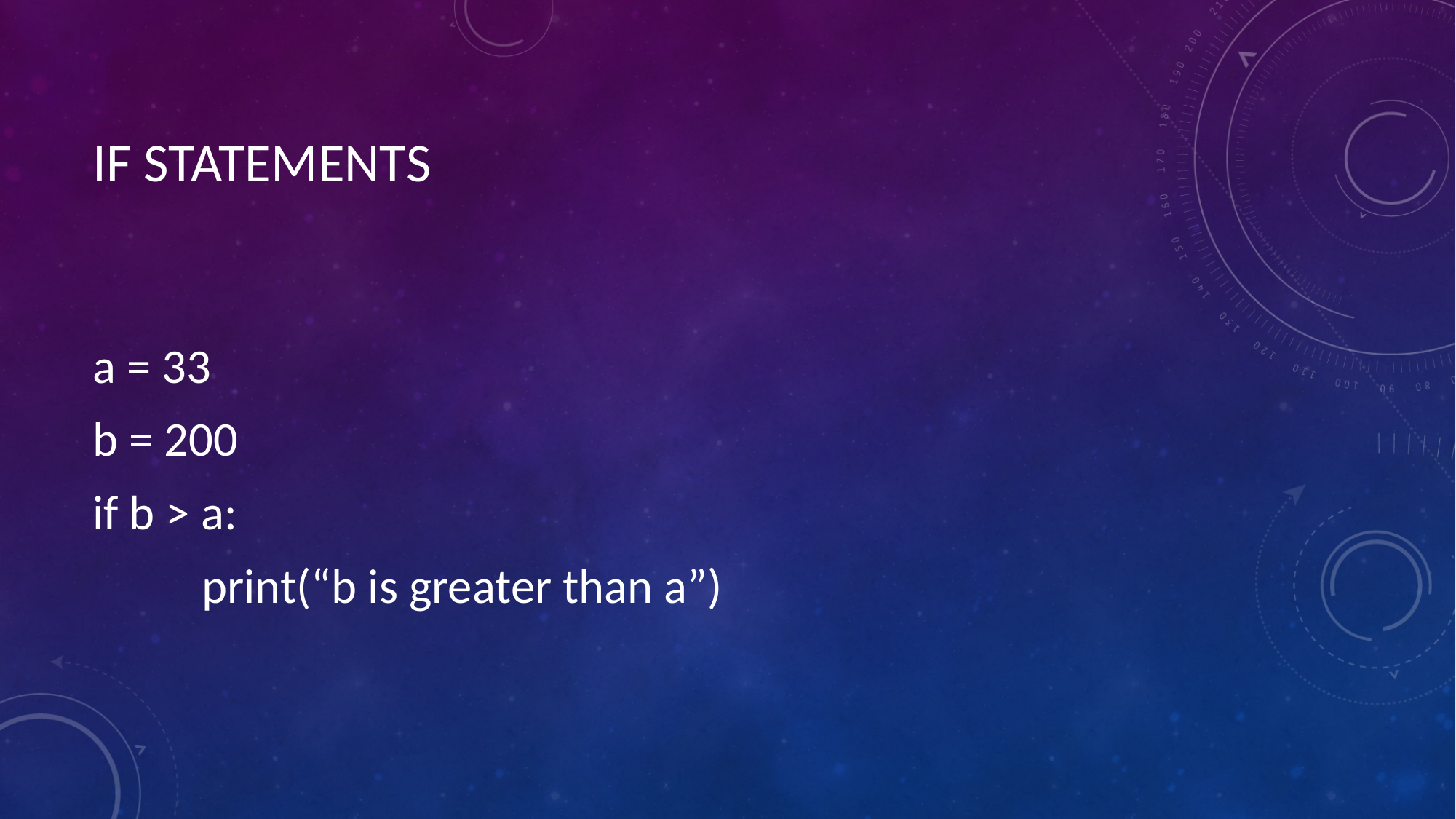

# If Statements
a = 33
b = 200
if b > a:
	print(“b is greater than a”)